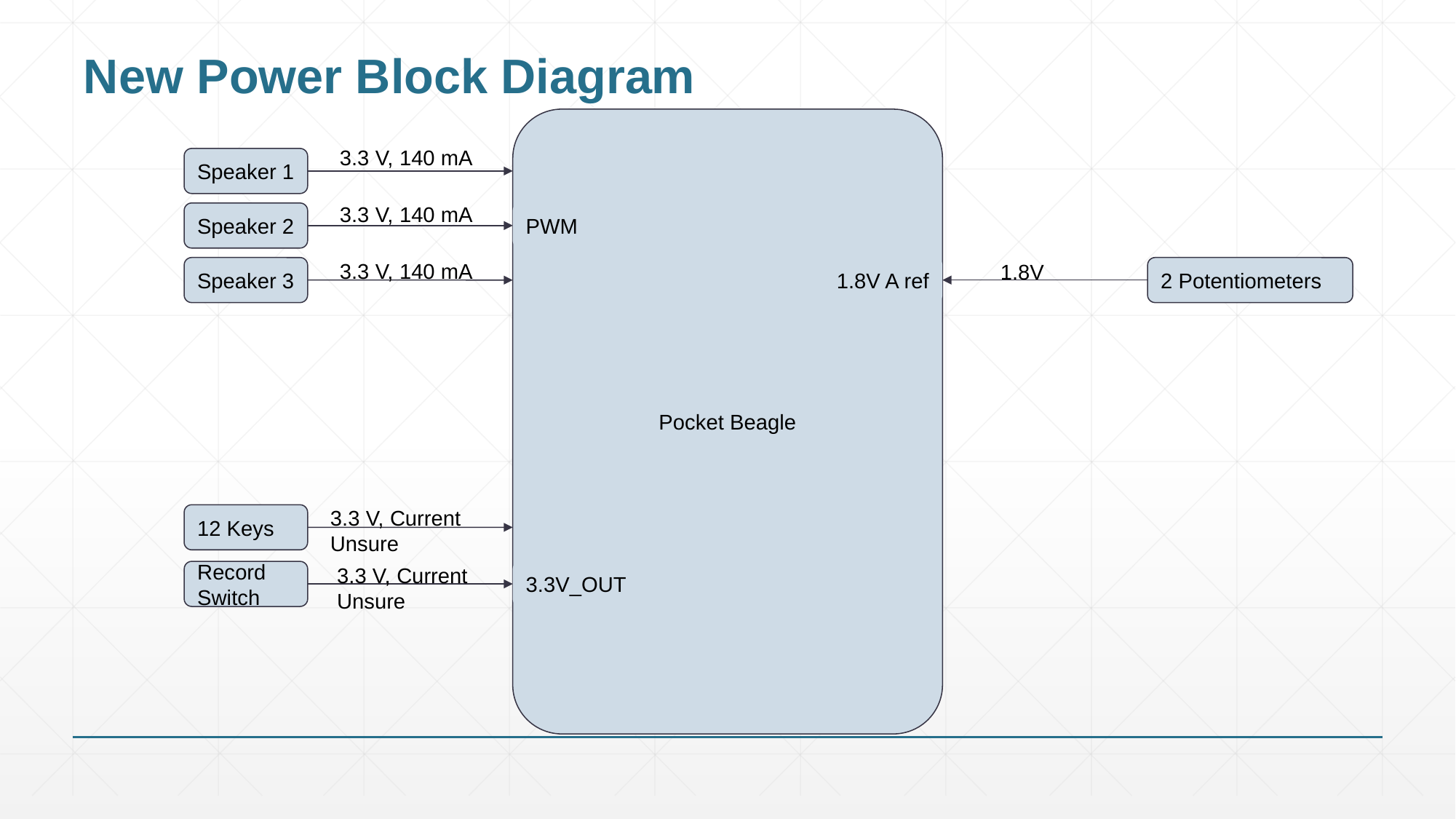

# New Power Block Diagram
Pocket Beagle
3.3 V, 140 mA
Speaker 1
3.3 V, 140 mA
Speaker 2
PWM
3.3 V, 140 mA
1.8V
Speaker 3
1.8V A ref
2 Potentiometers
3.3 V, Current Unsure
12 Keys
3.3 V, Current Unsure
Record Switch
3.3V_OUT